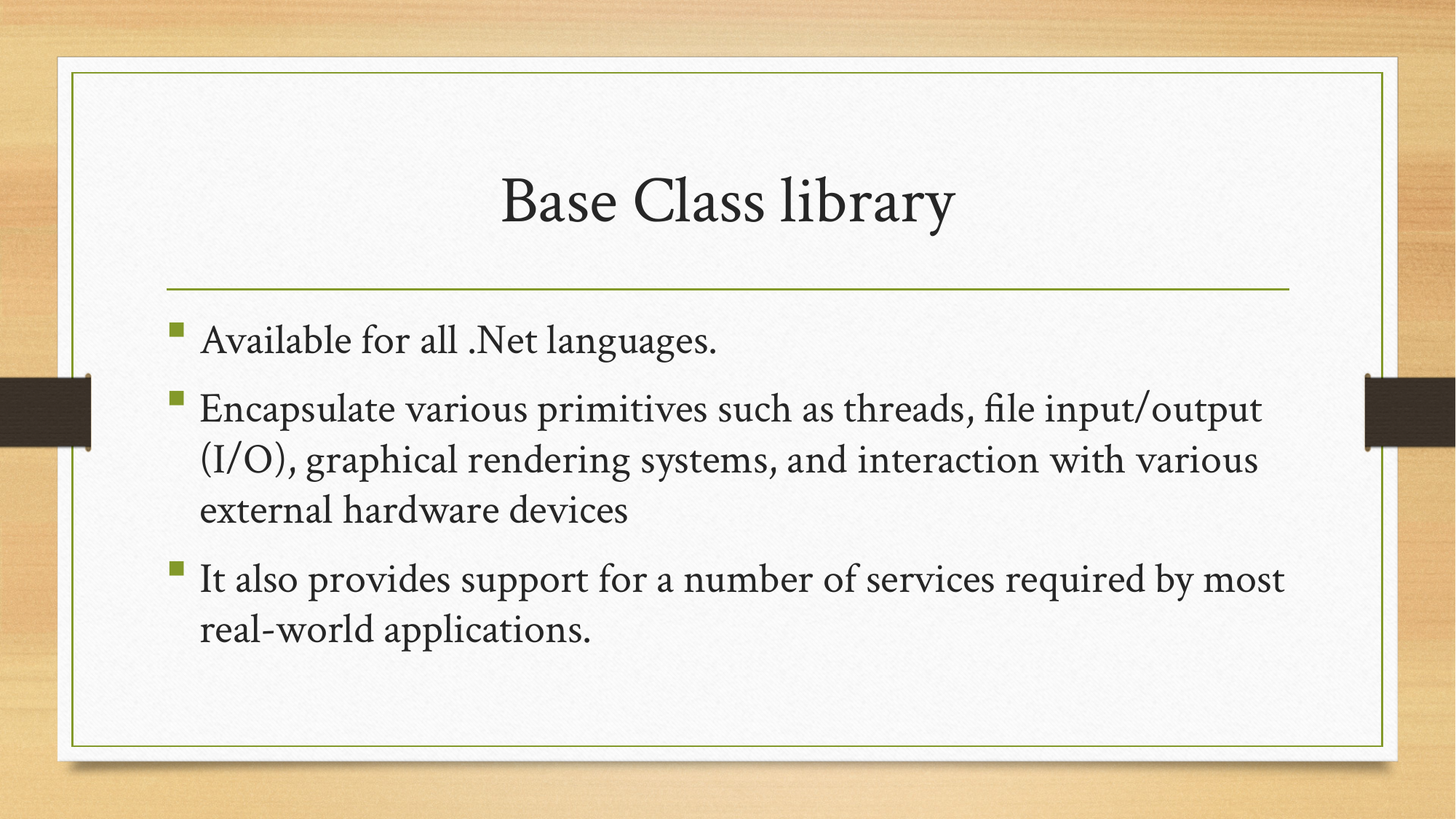

# Base Class library
Available for all .Net languages.
Encapsulate various primitives such as threads, file input/output (I/O), graphical rendering systems, and interaction with various external hardware devices
It also provides support for a number of services required by most real-world applications.